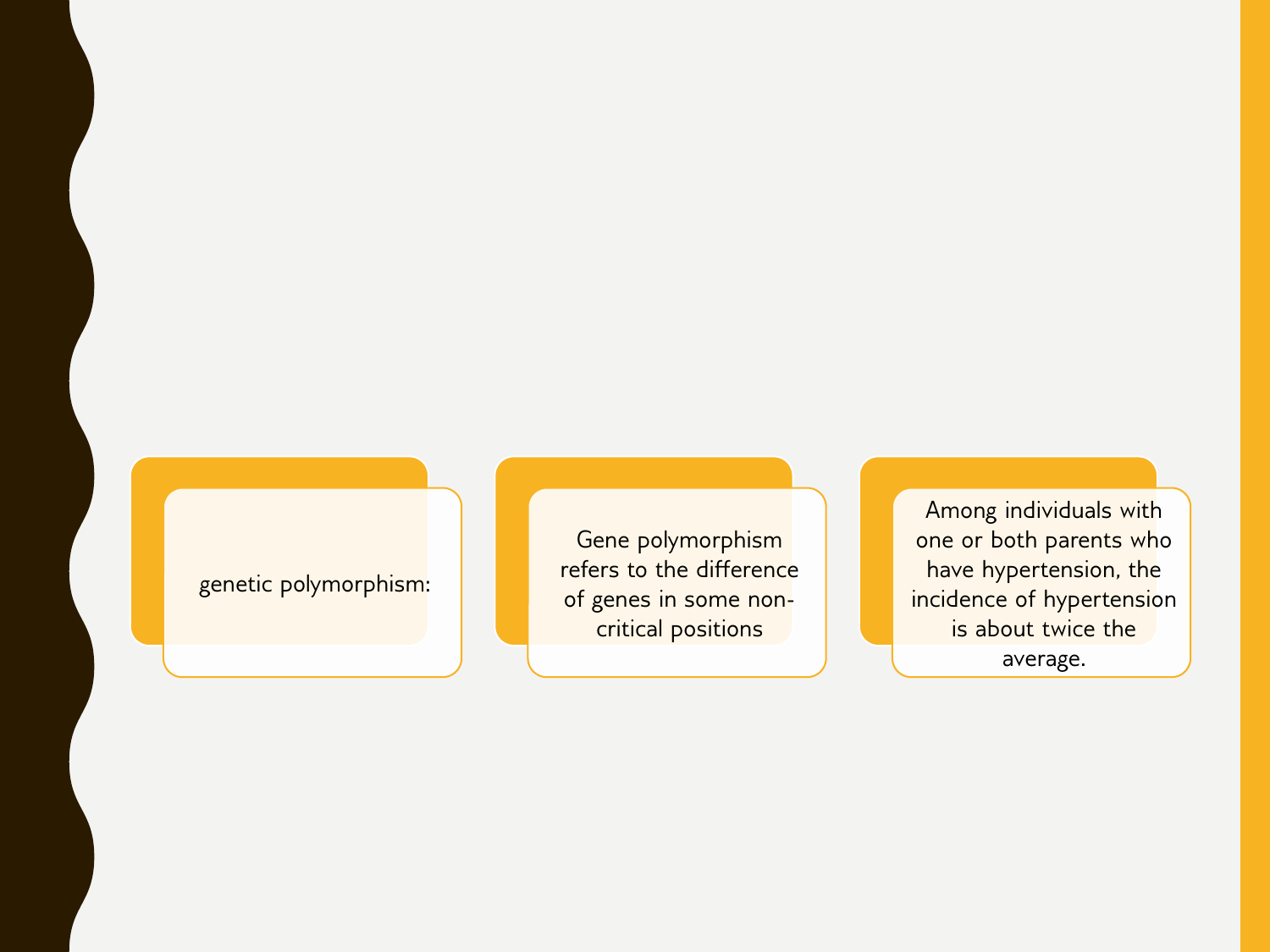

genetic polymorphism:
Gene polymorphism refers to the difference of genes in some non-critical positions
Among individuals with one or both parents who have hypertension, the incidence of hypertension is about twice the average.